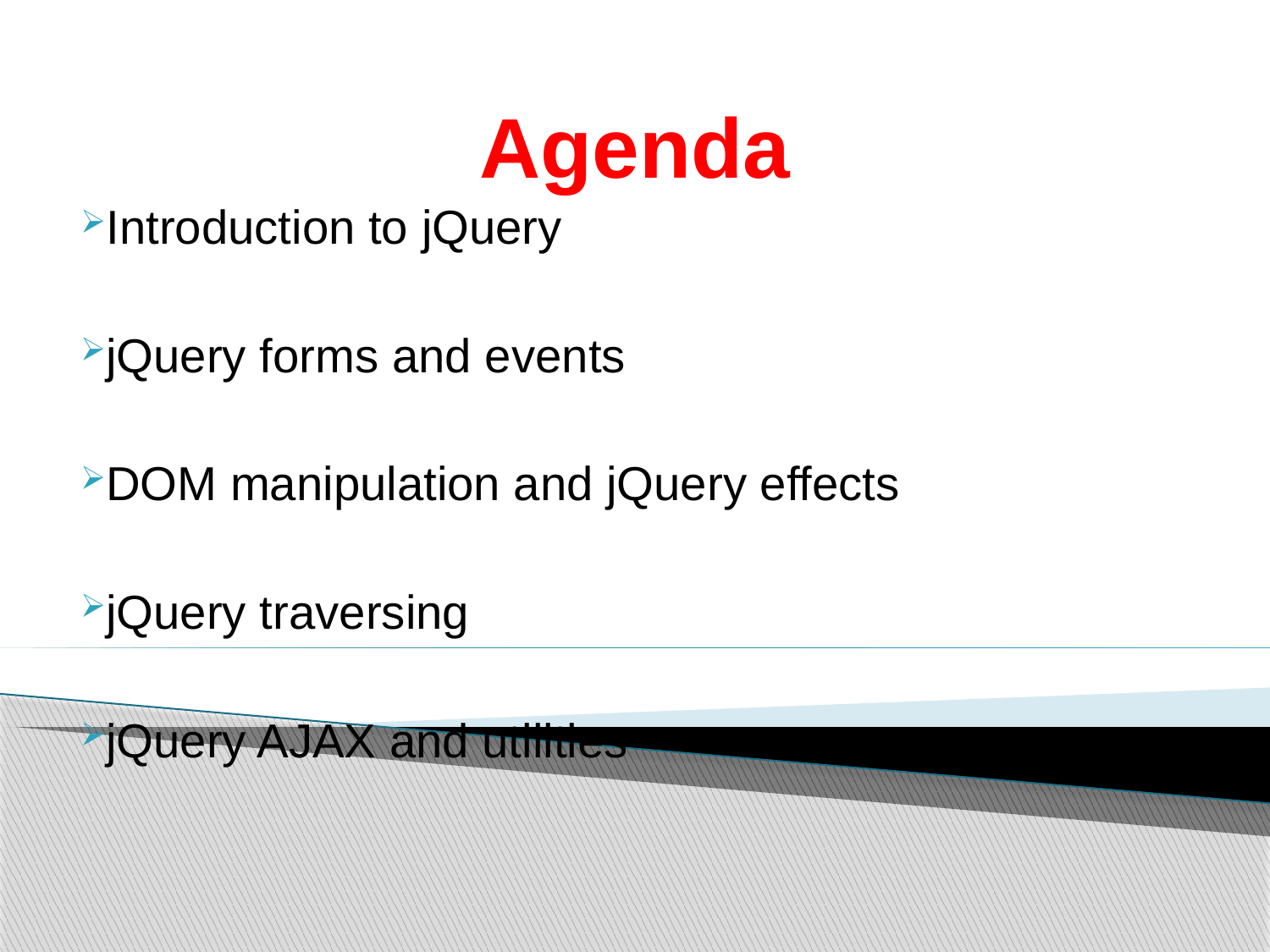

# Agenda
Introduction to jQuery

jQuery forms and events

DOM manipulation and jQuery effects

jQuery traversing

jQuery AJAX and utilities